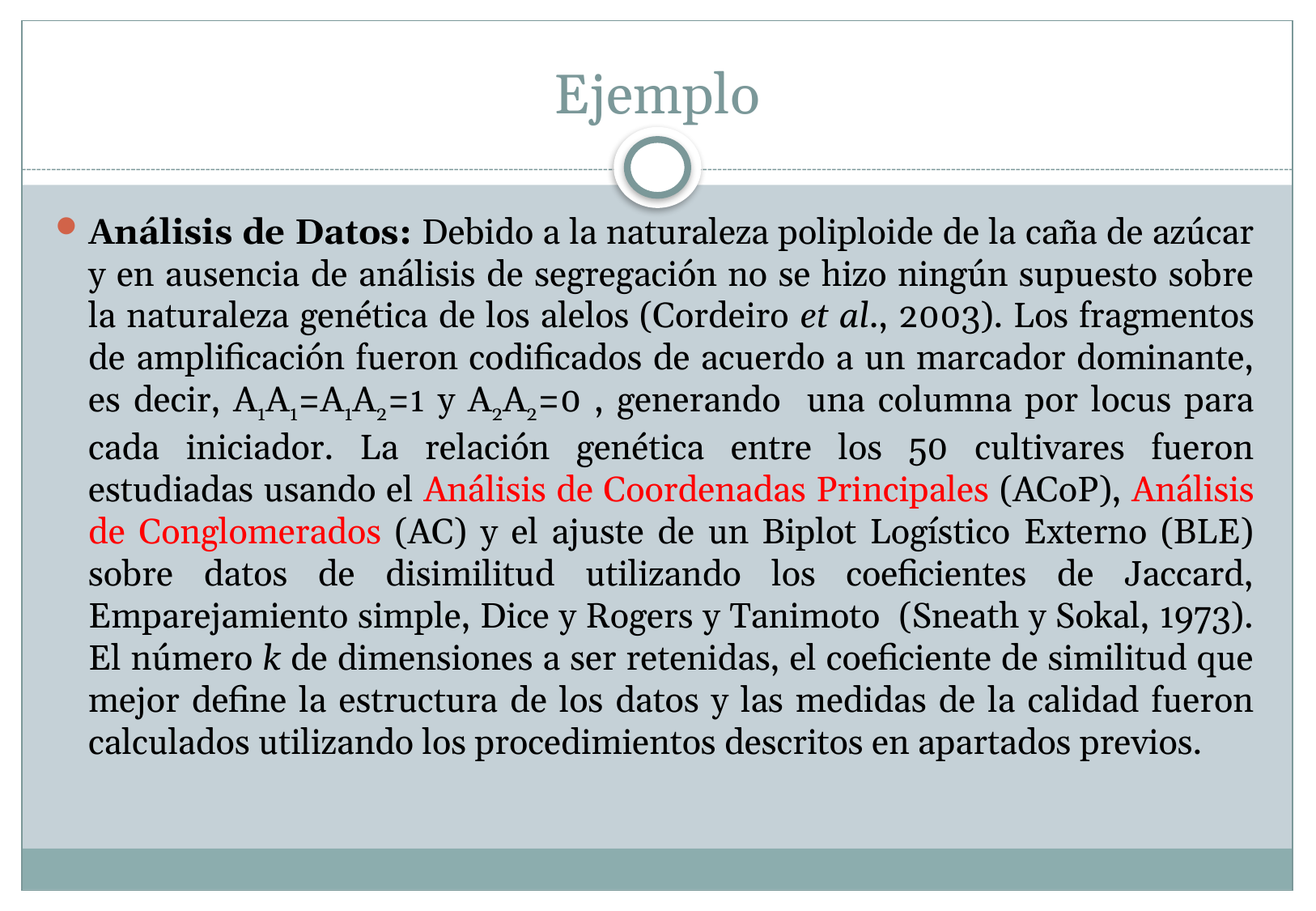

# Ejemplo
Análisis de Datos: Debido a la naturaleza poliploide de la caña de azúcar y en ausencia de análisis de segregación no se hizo ningún supuesto sobre la naturaleza genética de los alelos (Cordeiro et al., 2003). Los fragmentos de amplificación fueron codificados de acuerdo a un marcador dominante, es decir, A1A1=A1A2=1 y A2A2=0 , generando  una columna por locus para cada iniciador. La relación genética entre los 50 cultivares fueron estudiadas usando el Análisis de Coordenadas Principales (ACoP), Análisis de Conglomerados (AC) y el ajuste de un Biplot Logístico Externo (BLE) sobre datos de disimilitud utilizando los coeficientes de Jaccard, Emparejamiento simple, Dice y Rogers y Tanimoto  (Sneath y Sokal, 1973). El número k de dimensiones a ser retenidas, el coeficiente de similitud que mejor define la estructura de los datos y las medidas de la calidad fueron calculados utilizando los procedimientos descritos en apartados previos.